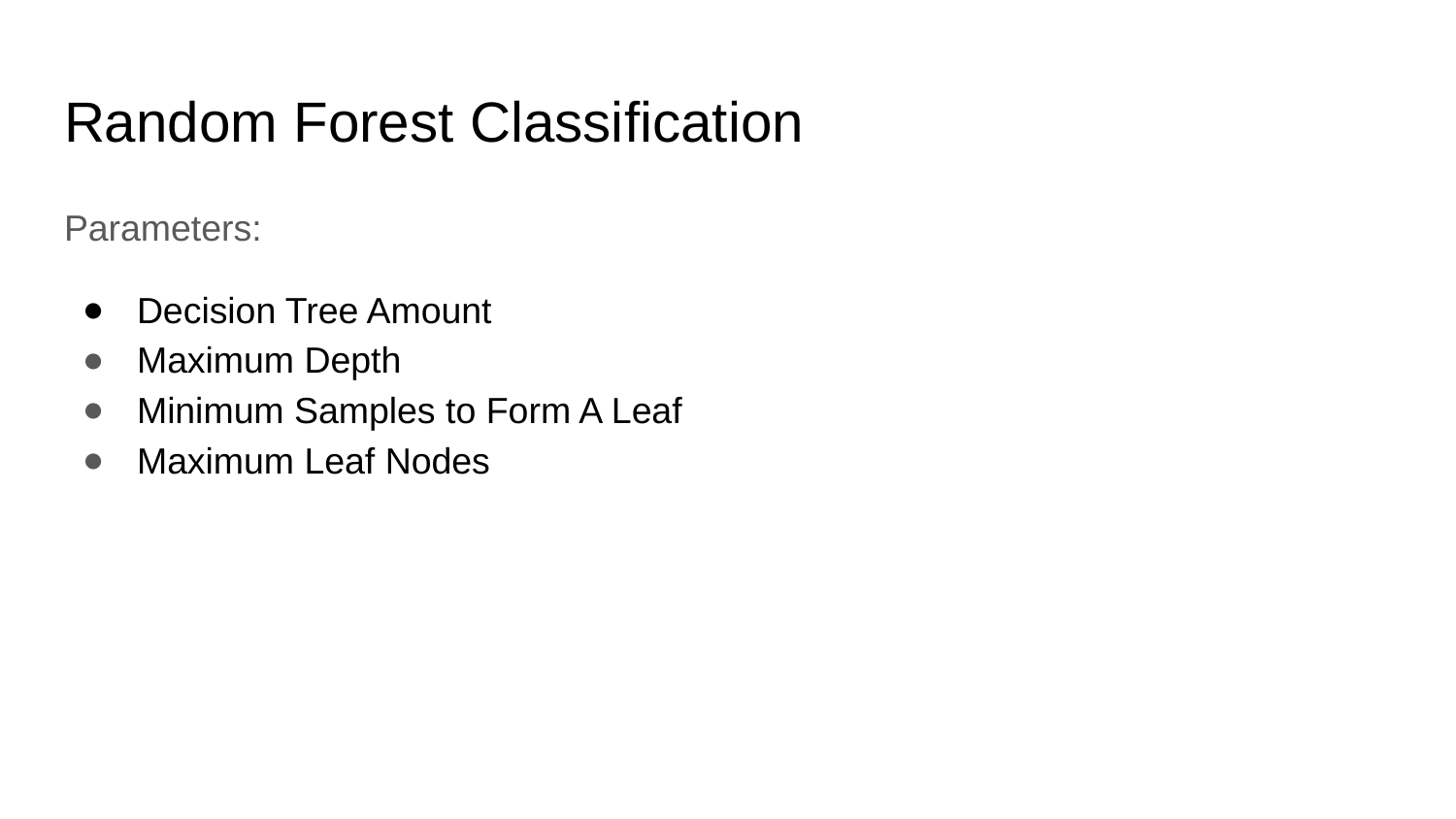

# Random Forest Classification
Parameters:
Decision Tree Amount
Maximum Depth
Minimum Samples to Form A Leaf
Maximum Leaf Nodes